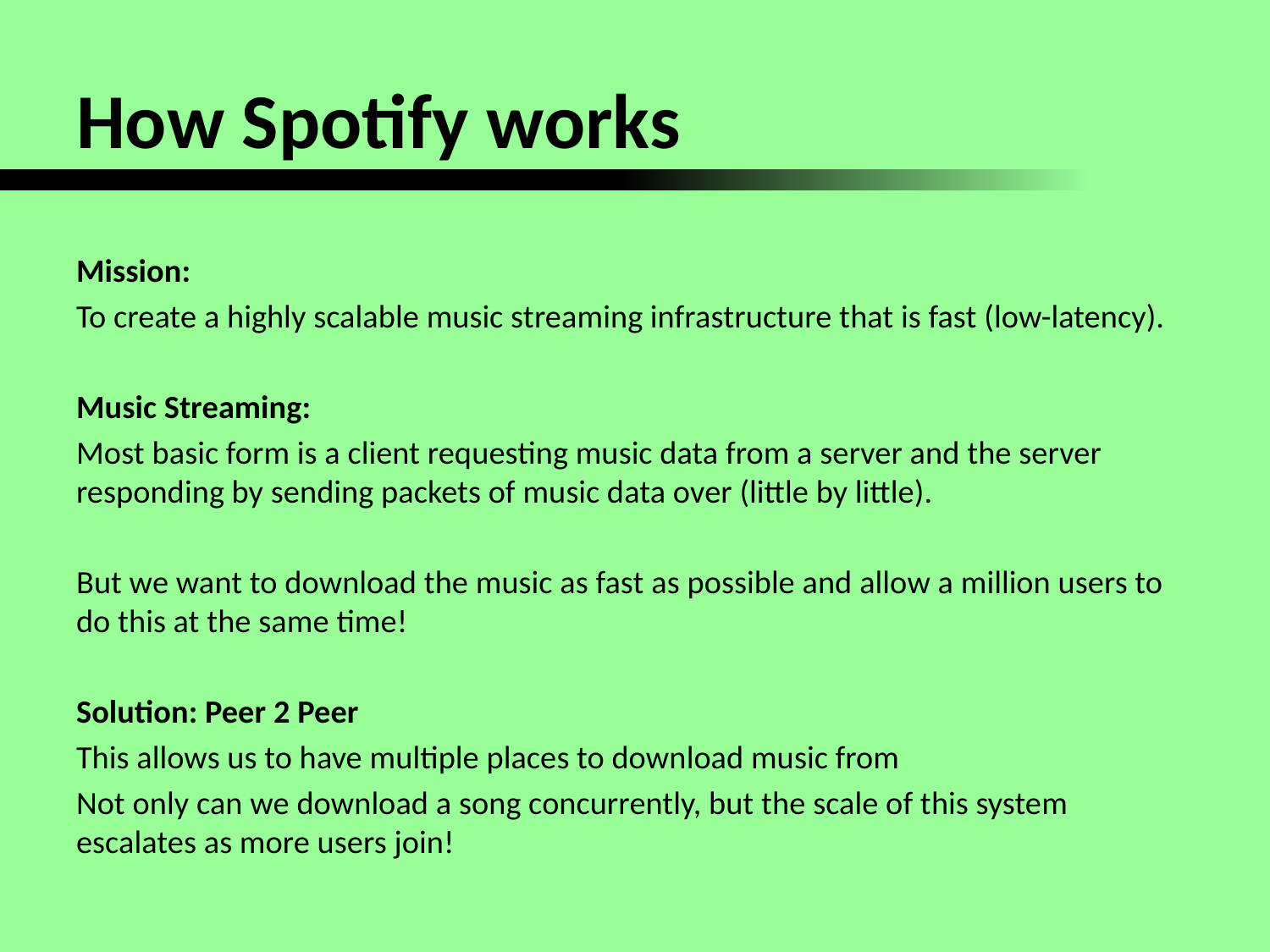

How Spotify works

Mission:
To create a highly scalable music streaming infrastructure that is fast (low-latency).

Music Streaming:
Most basic form is a client requesting music data from a server and the server responding by sending packets of music data over (little by little).

But we want to download the music as fast as possible and allow a million users to do this at the same time!

Solution: Peer 2 Peer
This allows us to have multiple places to download music from
Not only can we download a song concurrently, but the scale of this system escalates as more users join!